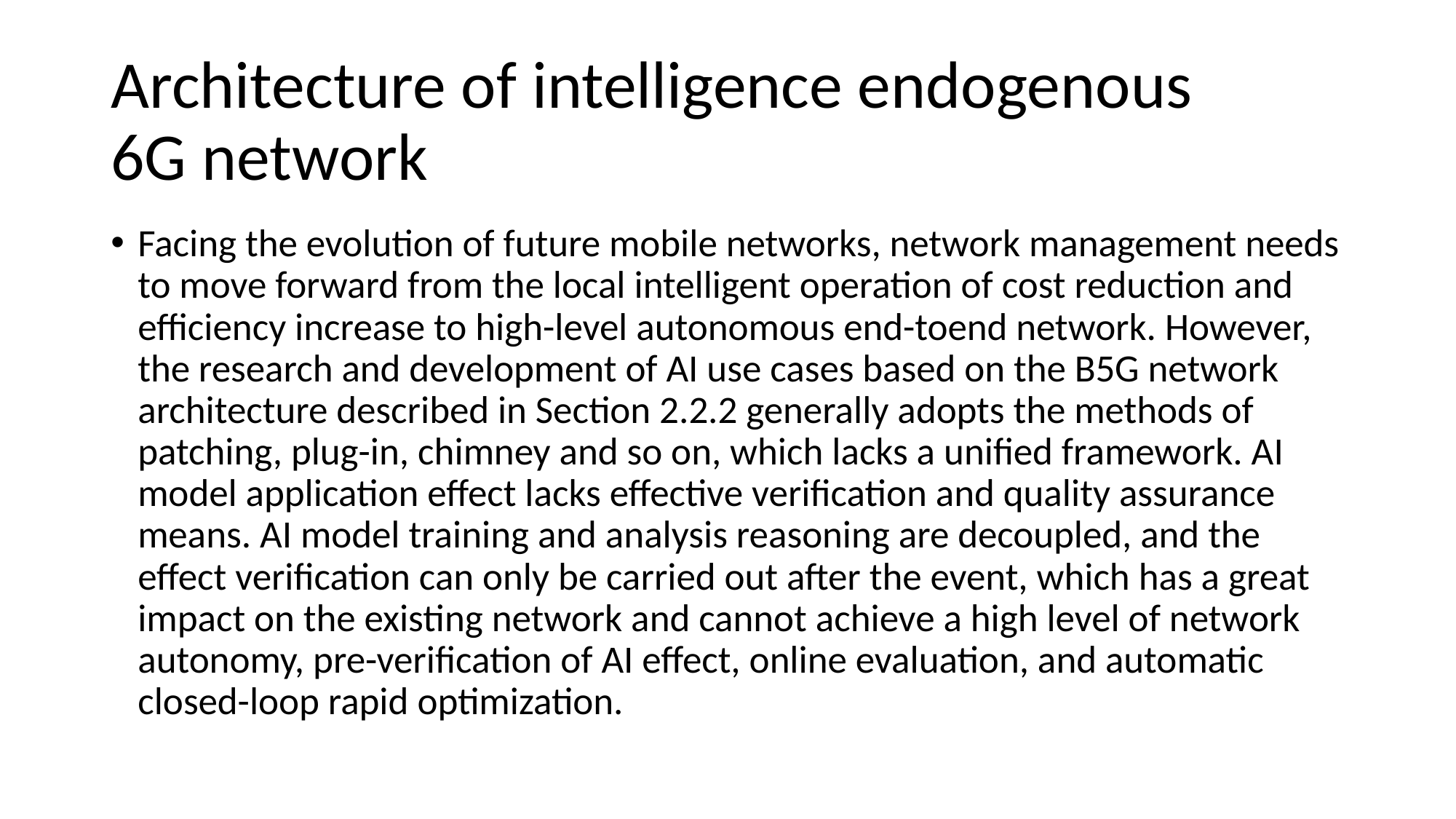

# Architecture of intelligence endogenous 6G network
Facing the evolution of future mobile networks, network management needs to move forward from the local intelligent operation of cost reduction and efficiency increase to high-level autonomous end-toend network. However, the research and development of AI use cases based on the B5G network architecture described in Section 2.2.2 generally adopts the methods of patching, plug-in, chimney and so on, which lacks a unified framework. AI model application effect lacks effective verification and quality assurance means. AI model training and analysis reasoning are decoupled, and the effect verification can only be carried out after the event, which has a great impact on the existing network and cannot achieve a high level of network autonomy, pre-verification of AI effect, online evaluation, and automatic closed-loop rapid optimization.